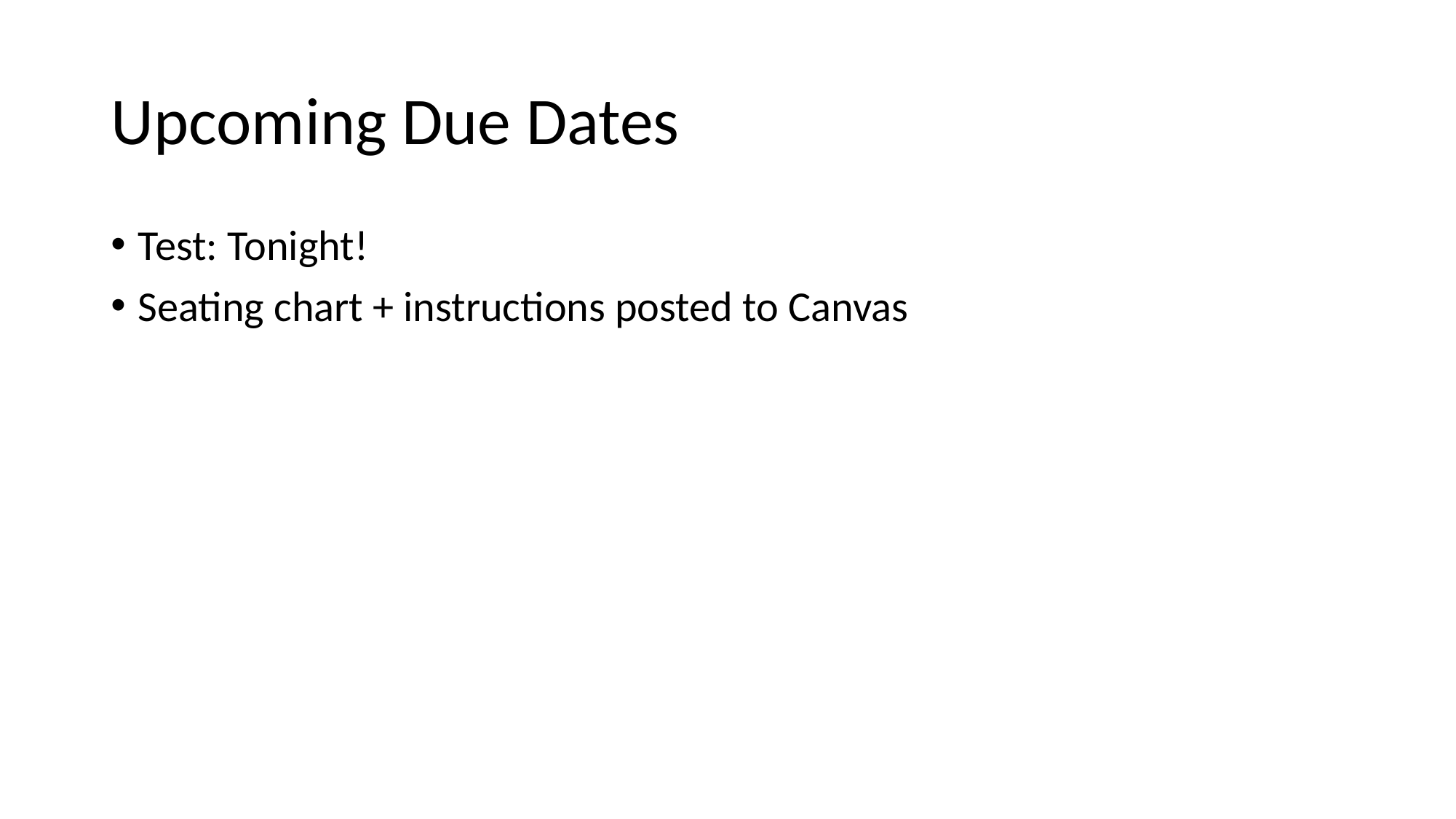

# Upcoming Due Dates
Test: Tonight!
Seating chart + instructions posted to Canvas